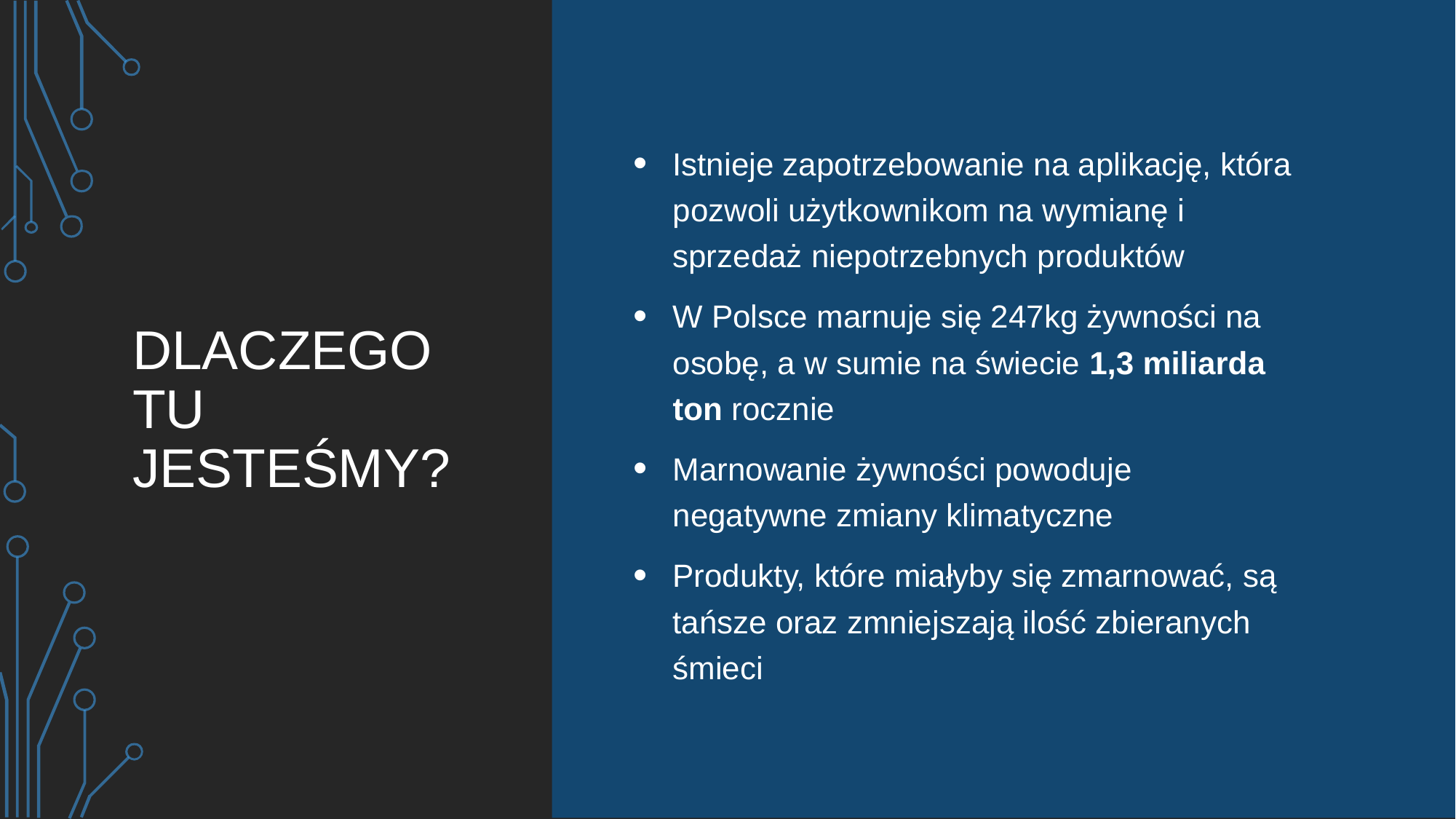

# Dlaczego tu jesteśmy?
Istnieje zapotrzebowanie na aplikację, która pozwoli użytkownikom na wymianę i sprzedaż niepotrzebnych produktów
W Polsce marnuje się 247kg żywności na osobę, a w sumie na świecie 1,3 miliarda ton rocznie
Marnowanie żywności powoduje negatywne zmiany klimatyczne
Produkty, które miałyby się zmarnować, są tańsze oraz zmniejszają ilość zbieranych śmieci